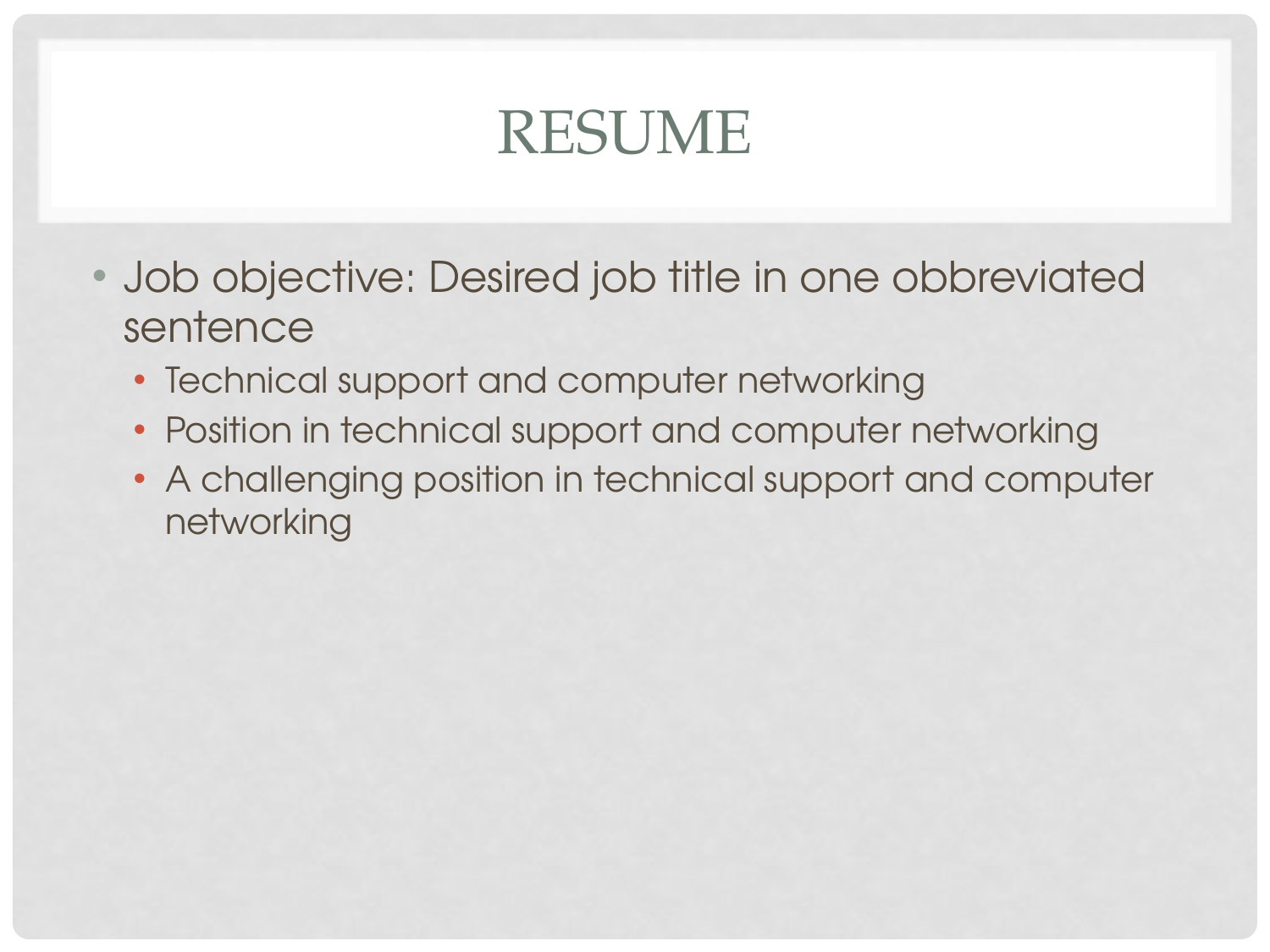

# Resume
Job objective: Desired job title in one obbreviated sentence
Technical support and computer networking
Position in technical support and computer networking
A challenging position in technical support and computer networking